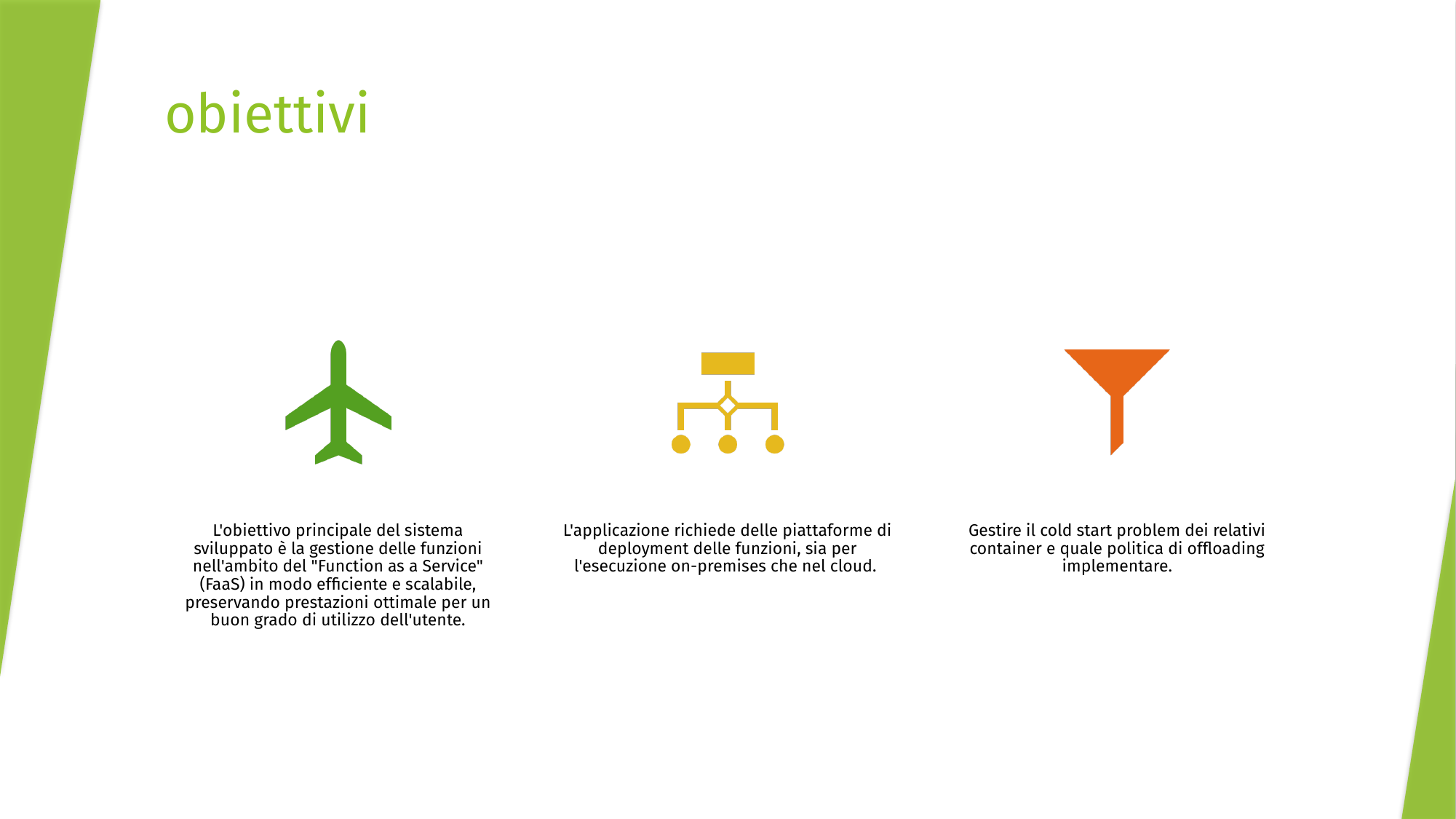

# obiettivi
L'obiettivo principale del sistema sviluppato è la gestione delle funzioni nell'ambito del "Function as a Service" (FaaS) in modo efficiente e scalabile, preservando prestazioni ottimale per un buon grado di utilizzo dell'utente.
L'applicazione richiede delle piattaforme di deployment delle funzioni, sia per l'esecuzione on-premises che nel cloud.
Gestire il cold start problem dei relativi container e quale politica di offloading implementare.